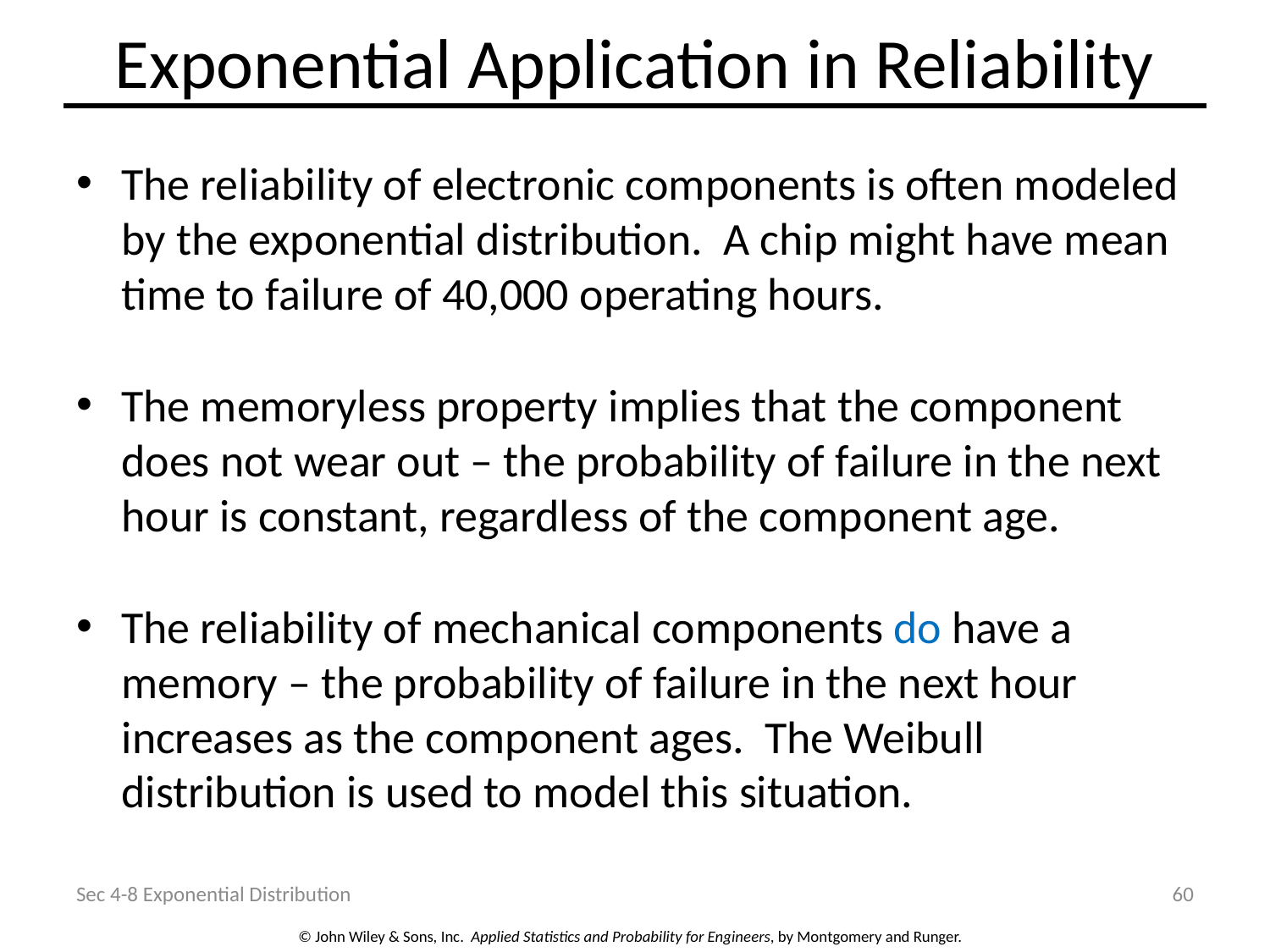

# Exponential Application in Reliability
The reliability of electronic components is often modeled by the exponential distribution.  A chip might have mean time to failure of 40,000 operating hours.

The memoryless property implies that the component does not wear out – the probability of failure in the next hour is constant, regardless of the component age.

The reliability of mechanical components do have a memory – the probability of failure in the next hour increases as the component ages.  The Weibull distribution is used to model this situation.
Sec 4-8 Exponential Distribution
60